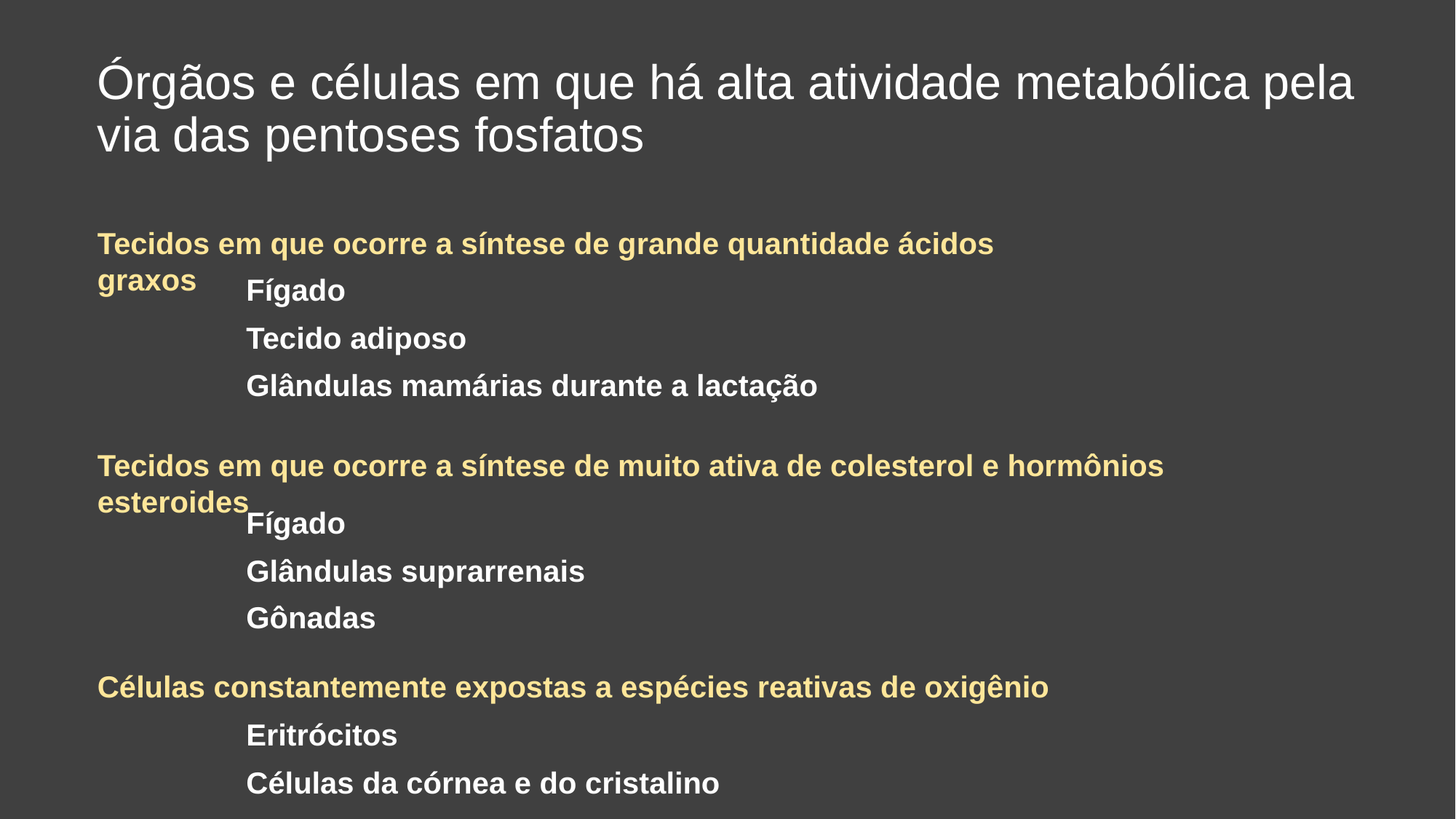

Órgãos e células em que há alta atividade metabólica pela via das pentoses fosfatos
Tecidos em que ocorre a síntese de grande quantidade ácidos graxos
Fígado
Tecido adiposo
Glândulas mamárias durante a lactação
Tecidos em que ocorre a síntese de muito ativa de colesterol e hormônios esteroides
Fígado
Glândulas suprarrenais
Gônadas
Células constantemente expostas a espécies reativas de oxigênio
Eritrócitos
Células da córnea e do cristalino